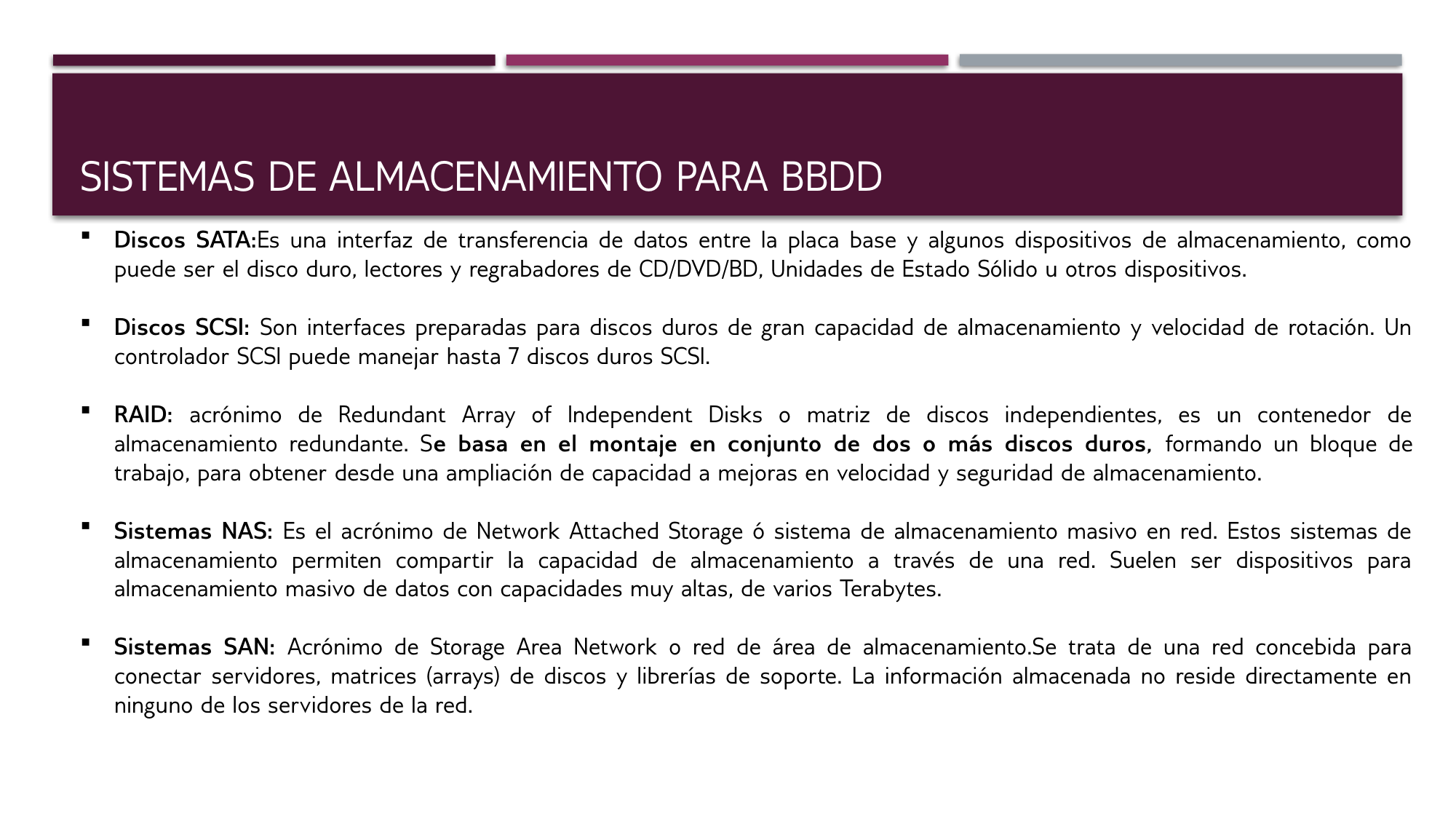

# Sistemas de almacenamiento para bbdd
Discos SATA:Es una interfaz de transferencia de datos entre la placa base y algunos dispositivos de almacenamiento, como puede ser el disco duro, lectores y regrabadores de CD/DVD/BD, Unidades de Estado Sólido u otros dispositivos.

Discos SCSI: Son interfaces preparadas para discos duros de gran capacidad de almacenamiento y velocidad de rotación. Un controlador SCSI puede manejar hasta 7 discos duros SCSI.

RAID: acrónimo de Redundant Array of Independent Disks o matriz de discos independientes, es un contenedor de almacenamiento redundante. Se basa en el montaje en conjunto de dos o más discos duros, formando un bloque de trabajo, para obtener desde una ampliación de capacidad a mejoras en velocidad y seguridad de almacenamiento.

Sistemas NAS: Es el acrónimo de Network Attached Storage ó sistema de almacenamiento masivo en red. Estos sistemas de almacenamiento permiten compartir la capacidad de almacenamiento a través de una red. Suelen ser dispositivos para almacenamiento masivo de datos con capacidades muy altas, de varios Terabytes.

Sistemas SAN: Acrónimo de Storage Area Network o red de área de almacenamiento.Se trata de una red concebida para conectar servidores, matrices (arrays) de discos y librerías de soporte. La información almacenada no reside directamente en ninguno de los servidores de la red.